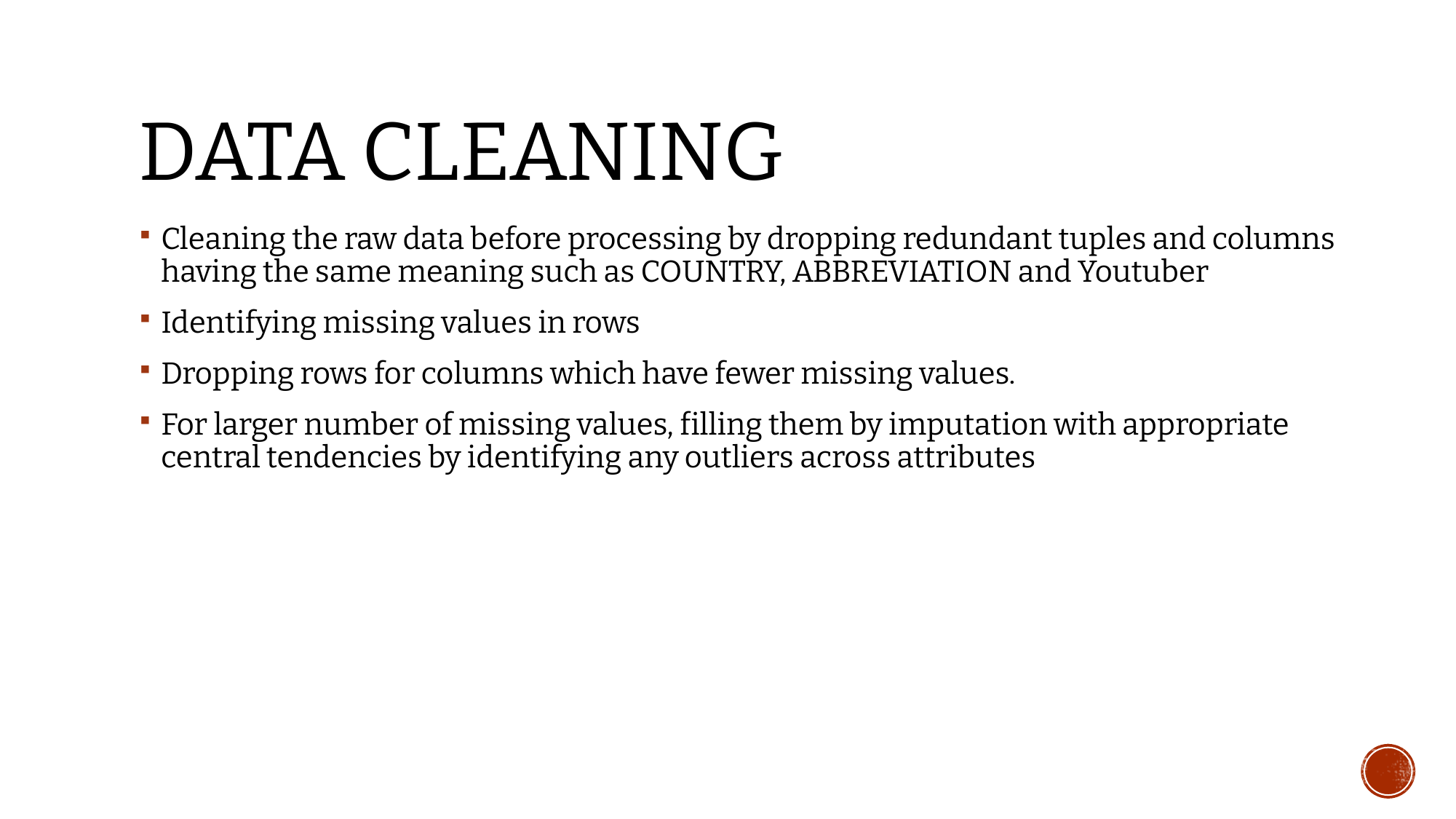

# Data cleaning
Cleaning the raw data before processing by dropping redundant tuples and columns having the same meaning such as COUNTRY, ABBREVIATION and Youtuber
Identifying missing values in rows
Dropping rows for columns which have fewer missing values.
For larger number of missing values, filling them by imputation with appropriate central tendencies by identifying any outliers across attributes